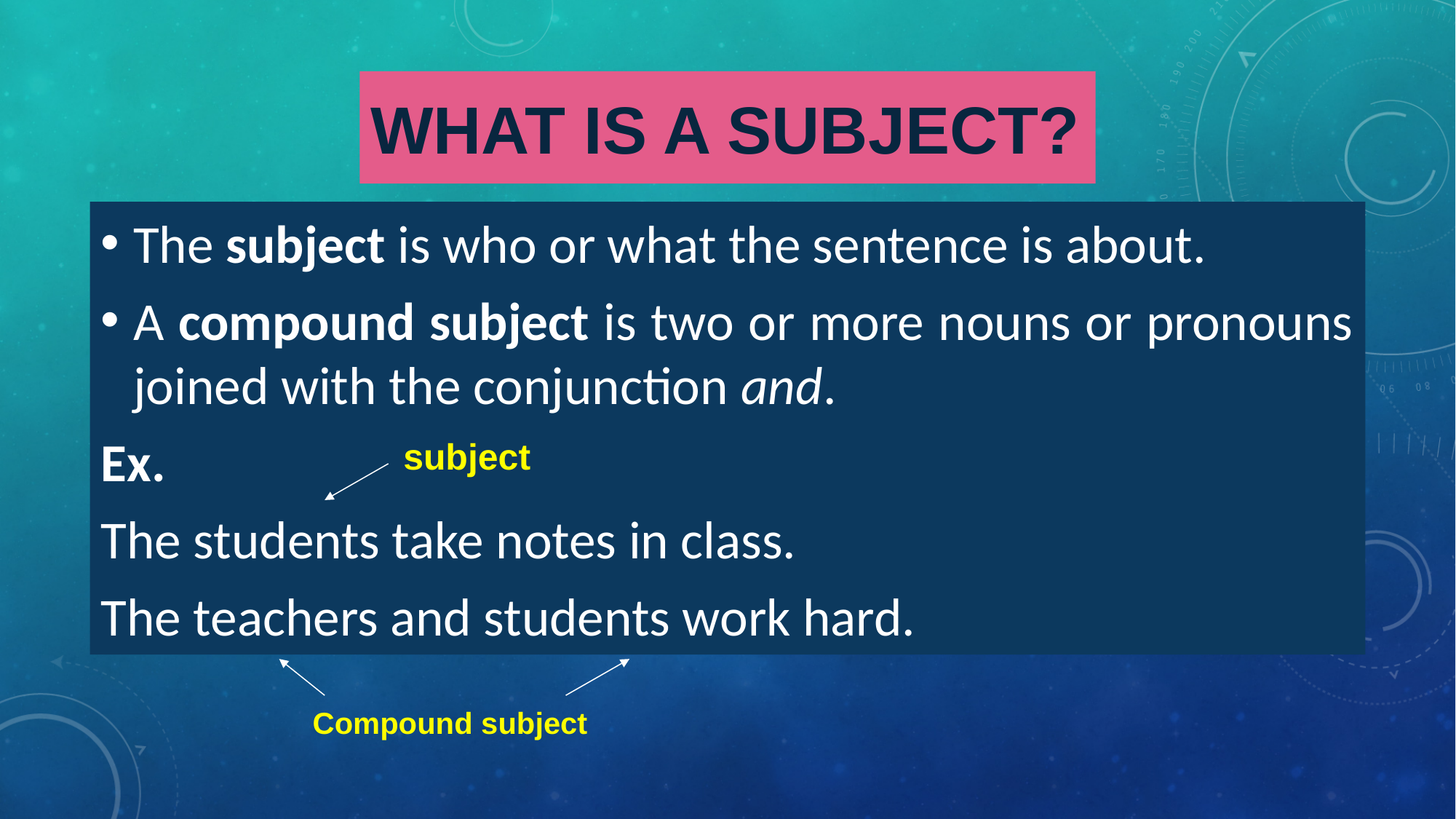

# What is a subject?
The subject is who or what the sentence is about.
A compound subject is two or more nouns or pronouns joined with the conjunction and.
Ex.
The students take notes in class.
The teachers and students work hard.
subject

Compound subject